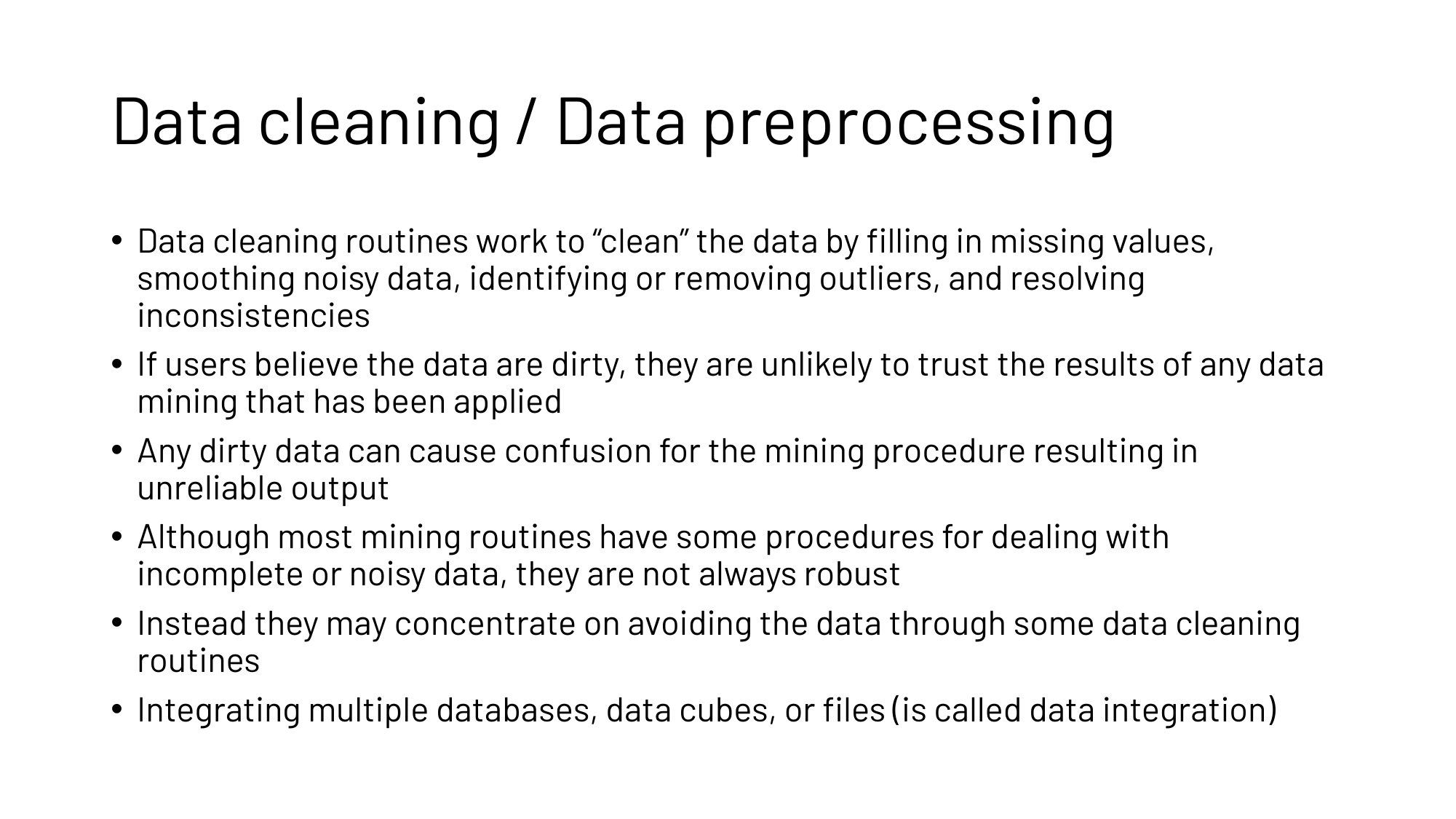

# Data cleaning / Data preprocessing
Data cleaning routines work to “clean” the data by filling in missing values, smoothing noisy data, identifying or removing outliers, and resolving inconsistencies
If users believe the data are dirty, they are unlikely to trust the results of any data mining that has been applied
Any dirty data can cause confusion for the mining procedure resulting in unreliable output
Although most mining routines have some procedures for dealing with incomplete or noisy data, they are not always robust
Instead they may concentrate on avoiding the data through some data cleaning routines
Integrating multiple databases, data cubes, or files (is called data integration)